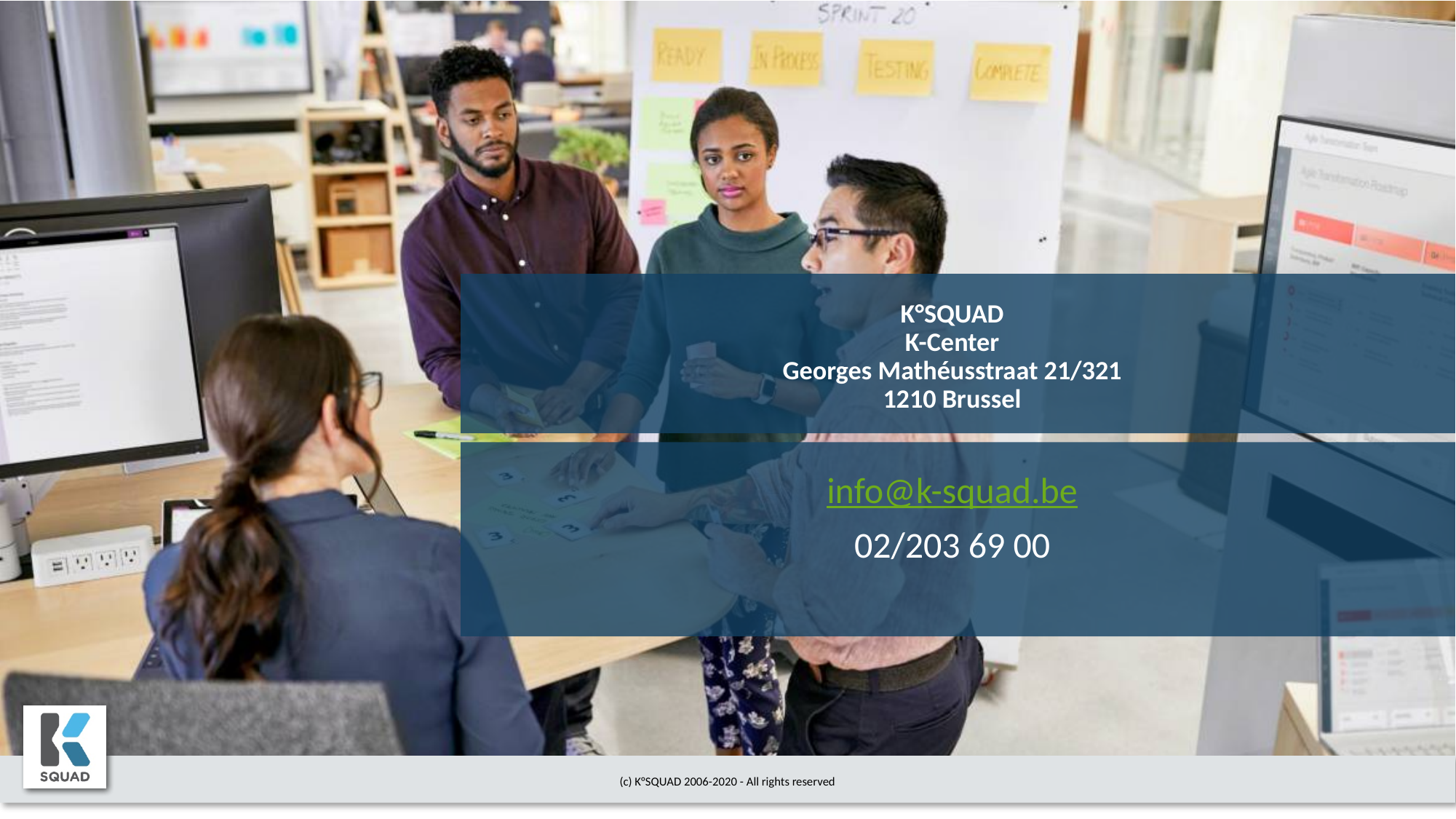

# K°SQUAD K-Center Georges Mathéusstraat 21/321 1210 Brussel
info@k-squad.be
02/203 69 00
(c) K°SQUAD 2006-2020 - All rights reserved